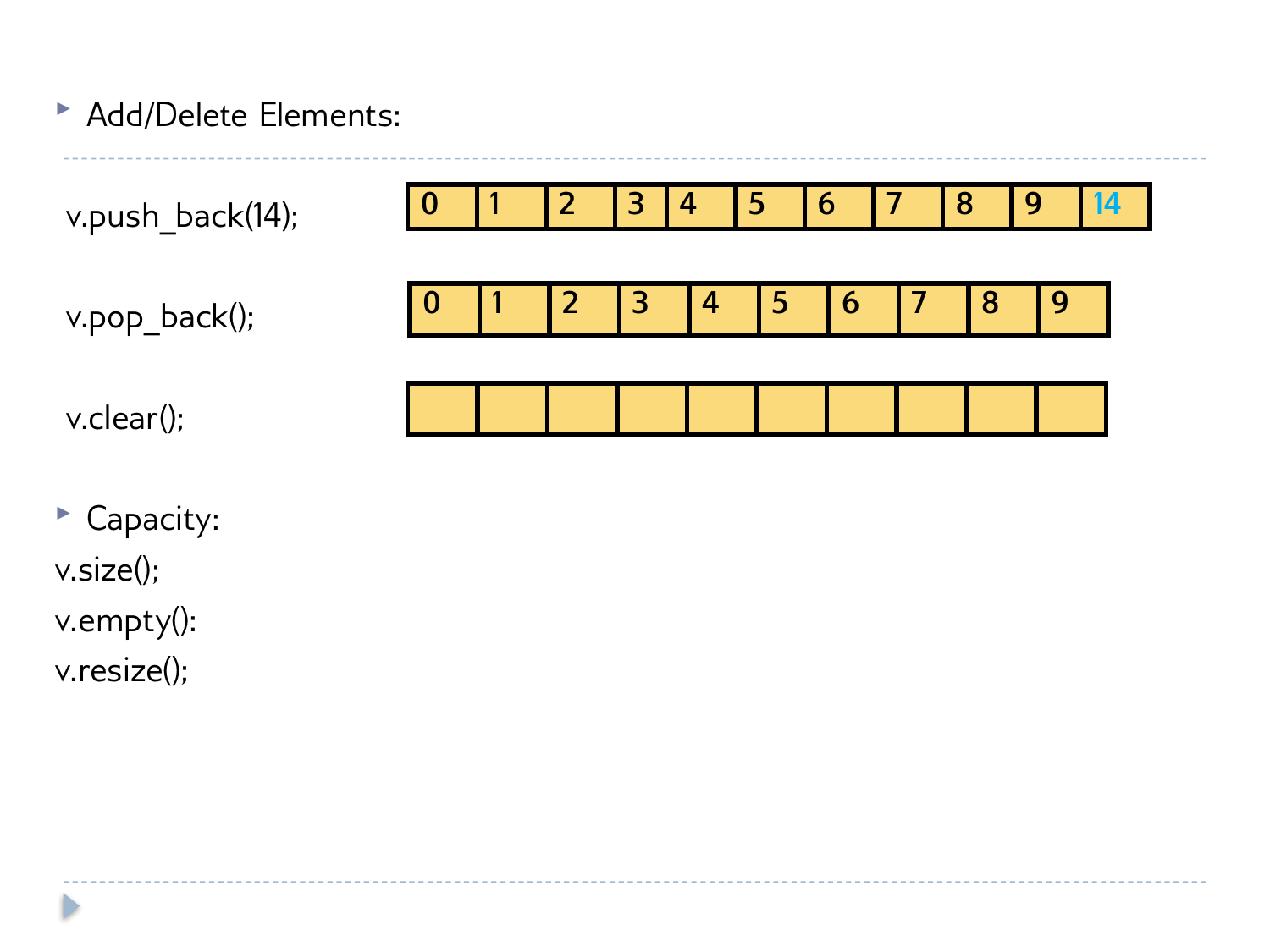

Add/Delete Elements:

 v.push_back(14);

 v.pop_back();

 v.clear();

Capacity:
v.size();
v.empty():
v.resize();

| 0 | 1 | 2 | 3 | 4 | 5 | 6 | 7 | 8 | 9 | 14 |
| --- | --- | --- | --- | --- | --- | --- | --- | --- | --- | --- |
| 0 | 1 | 2 | 3 | 4 | 5 | 6 | 7 | 8 | 9 |
| --- | --- | --- | --- | --- | --- | --- | --- | --- | --- |
|  |  |  |  |  |  |  |  |  |  |
| --- | --- | --- | --- | --- | --- | --- | --- | --- | --- |